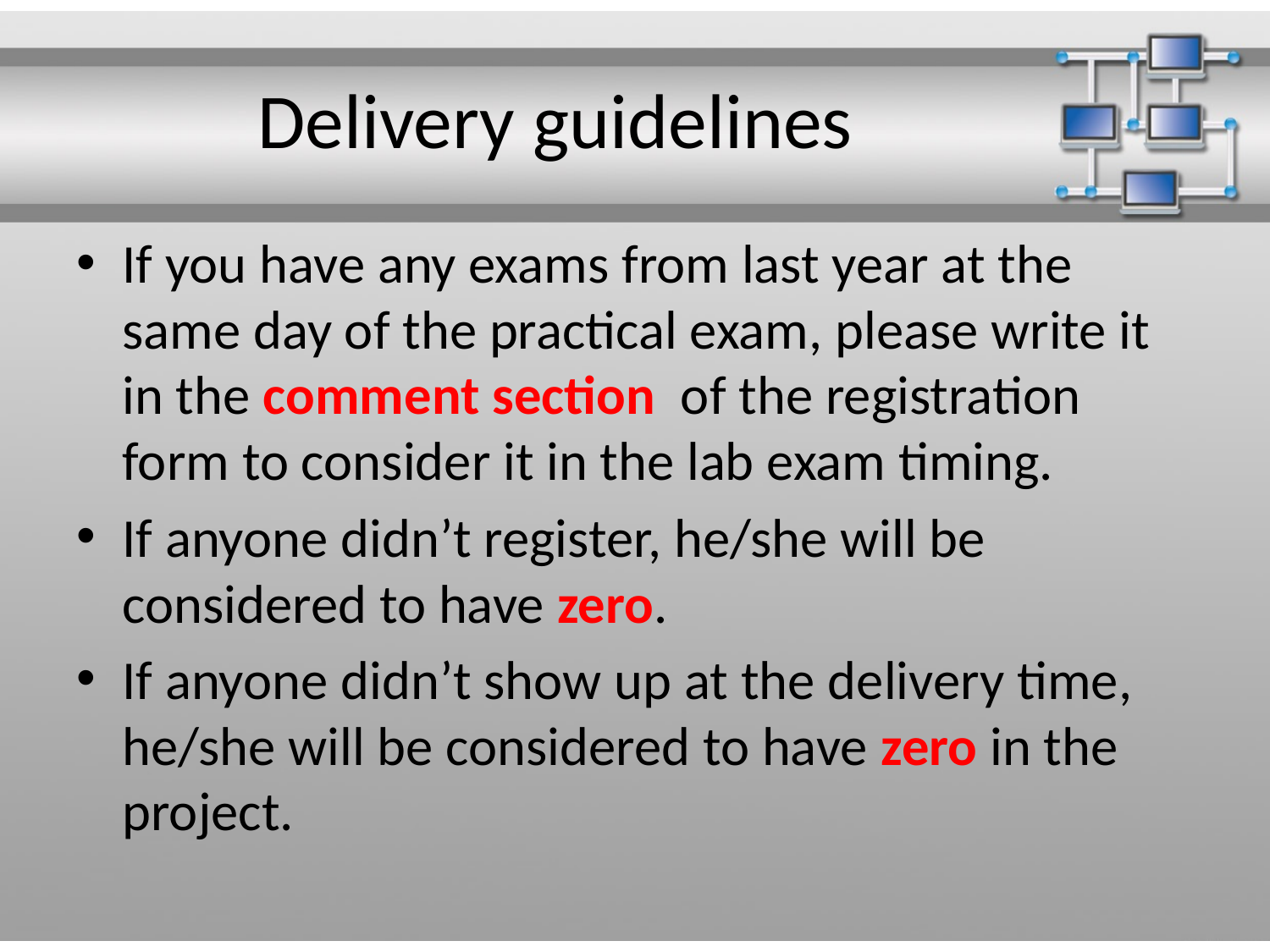

# Delivery guidelines
If you have any exams from last year at the same day of the practical exam, please write it in the comment section  of the registration form to consider it in the lab exam timing.
If anyone didn’t register, he/she will be considered to have zero.
If anyone didn’t show up at the delivery time, he/she will be considered to have zero in the project.